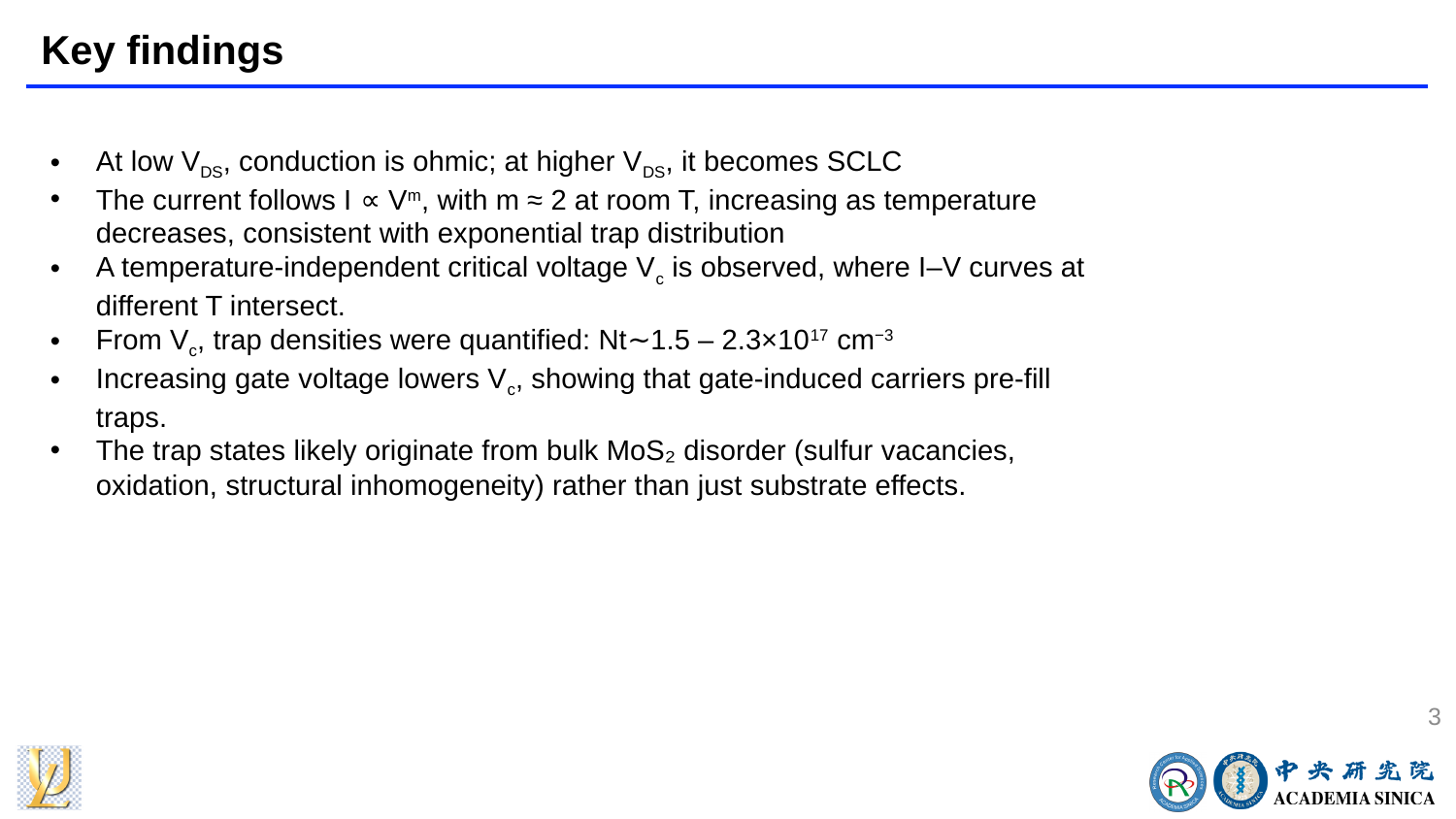

# Key findings
At low VDS, conduction is ohmic; at higher VDS, it becomes SCLC
The current follows I ∝ Vm, with m ≈ 2 at room T, increasing as temperature decreases, consistent with exponential trap distribution
A temperature-independent critical voltage Vc is observed, where I–V curves at different T intersect.
From Vc, trap densities were quantified: Nt∼1.5 – 2.3×1017 cm−3
Increasing gate voltage lowers Vc, showing that gate-induced carriers pre-fill traps.
The trap states likely originate from bulk MoS₂ disorder (sulfur vacancies, oxidation, structural inhomogeneity) rather than just substrate effects.
3